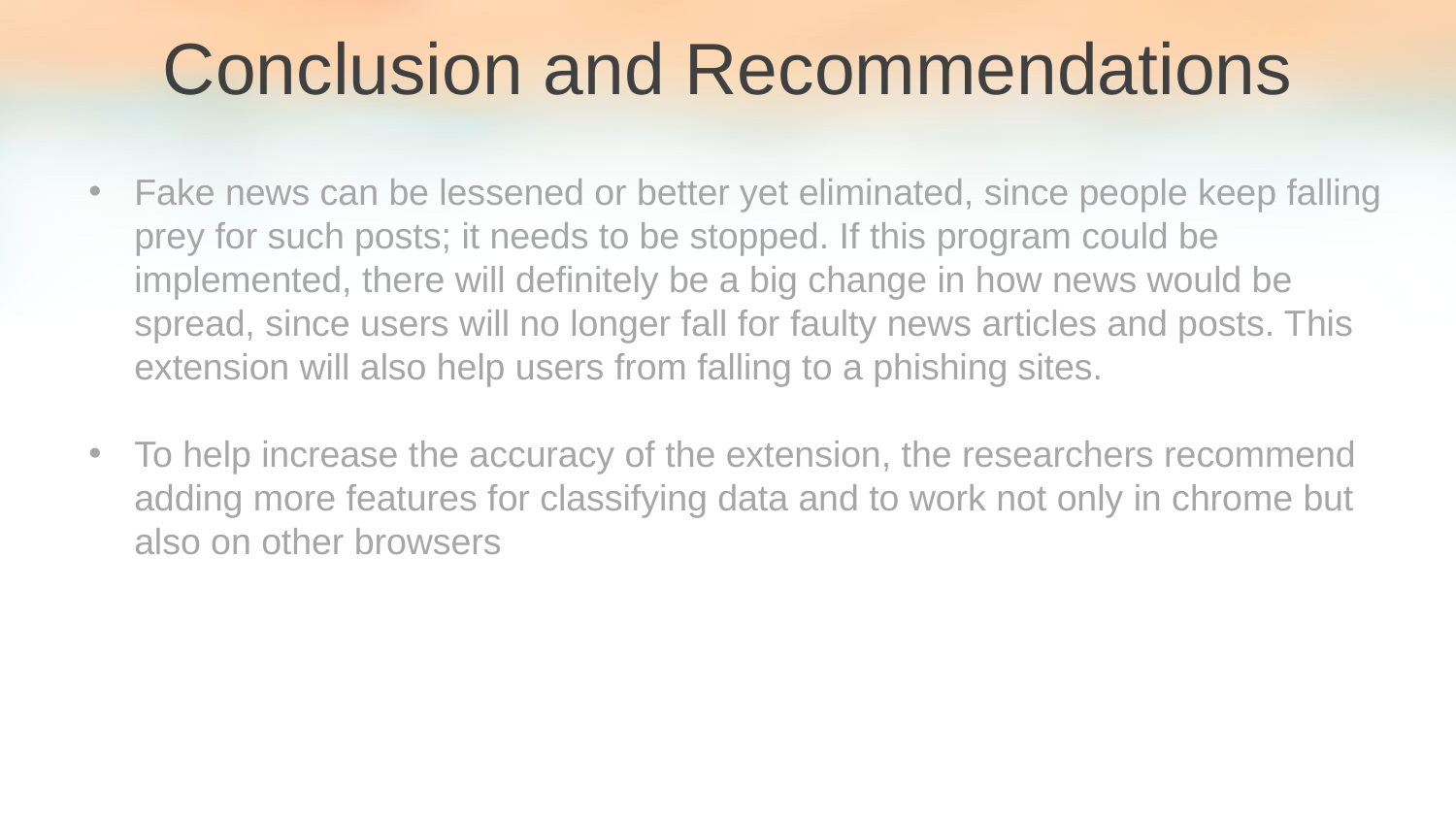

Conclusion and Recommendations
Fake news can be lessened or better yet eliminated, since people keep falling prey for such posts; it needs to be stopped. If this program could be implemented, there will definitely be a big change in how news would be spread, since users will no longer fall for faulty news articles and posts. This extension will also help users from falling to a phishing sites.

To help increase the accuracy of the extension, the researchers recommend adding more features for classifying data and to work not only in chrome but also on other browsers